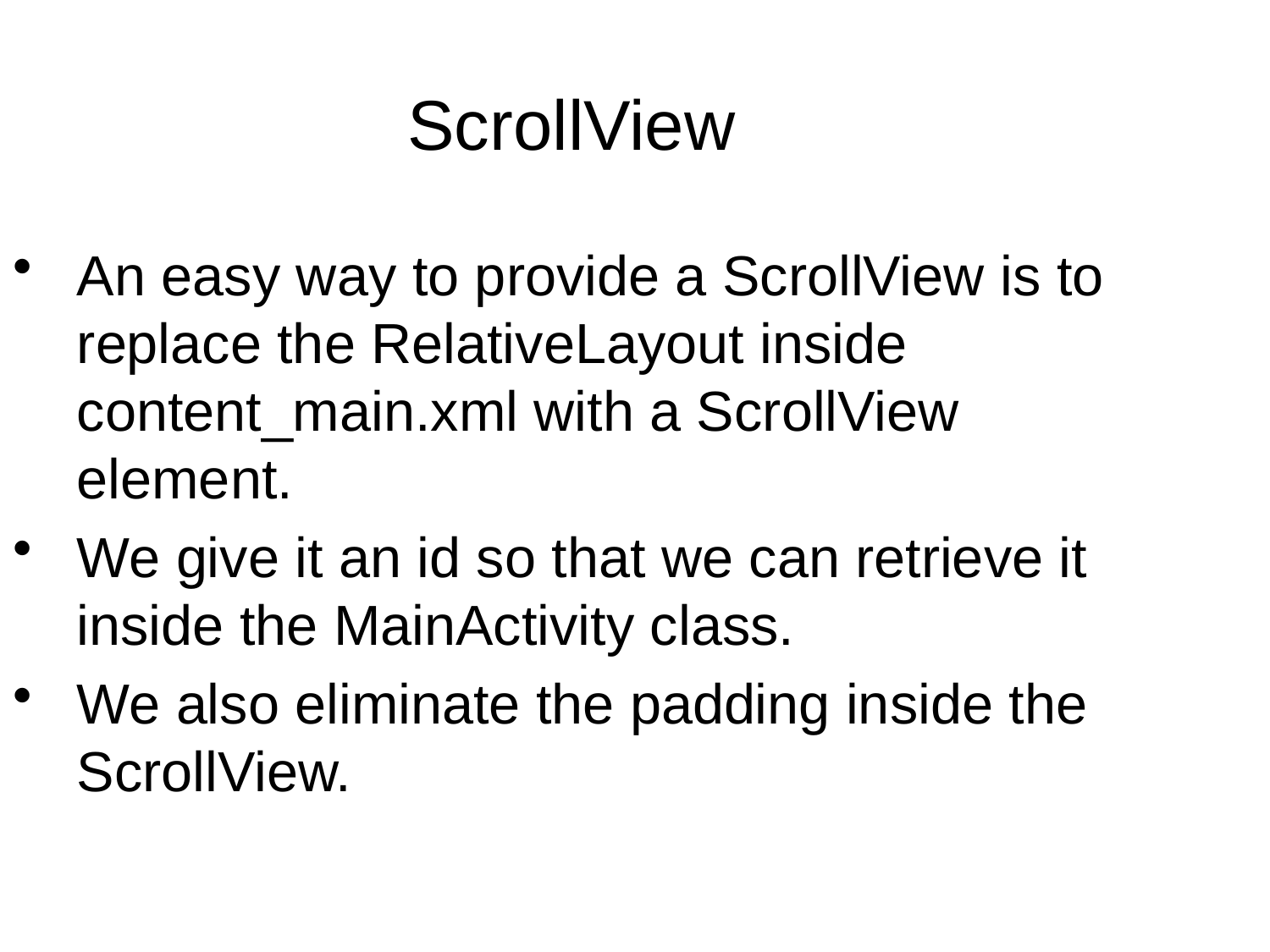

ScrollView
An easy way to provide a ScrollView is to replace the RelativeLayout inside content_main.xml with a ScrollView element.
We give it an id so that we can retrieve it inside the MainActivity class.
We also eliminate the padding inside the ScrollView.